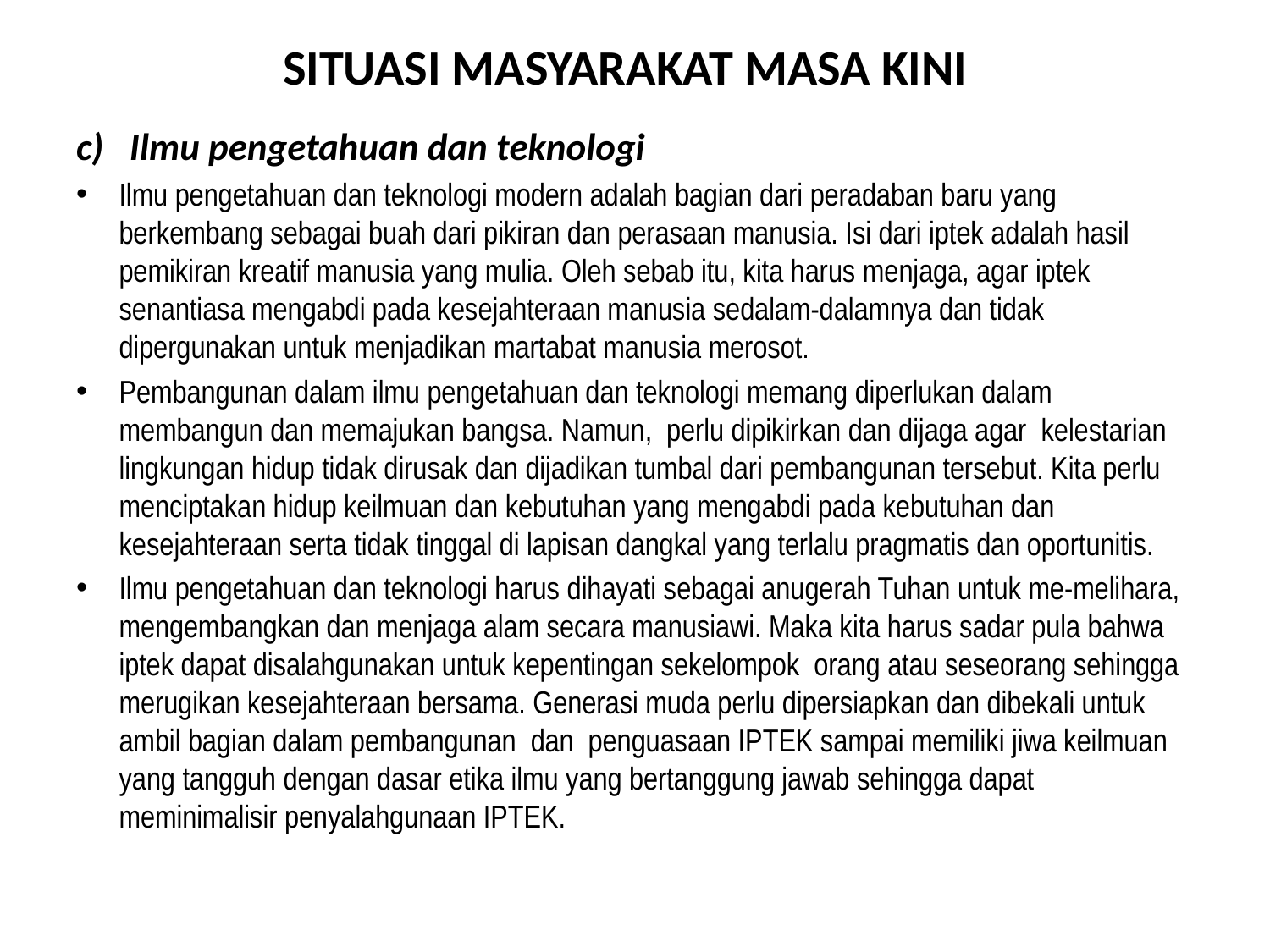

# SITUASI MASYARAKAT MASA KINI
c)   Ilmu pengetahuan dan teknologi
Ilmu pengetahuan dan teknologi modern adalah bagian dari peradaban baru yang berkembang sebagai buah dari pikiran dan perasaan manusia. Isi dari iptek adalah hasil pemikiran kreatif manusia yang mulia. Oleh sebab itu, kita harus menjaga, agar iptek senantiasa mengabdi pada kesejahteraan manusia sedalam-dalamnya dan tidak dipergunakan untuk menjadikan martabat manusia merosot.
Pembangunan dalam ilmu pengetahuan dan teknologi memang diperlukan dalam membangun dan memajukan bangsa. Namun,  perlu dipikirkan dan dijaga agar  kelestarian lingkungan hidup tidak dirusak dan dijadikan tumbal dari pembangunan tersebut. Kita perlu menciptakan hidup keilmuan dan kebutuhan yang mengabdi pada kebutuhan dan kesejahteraan serta tidak tinggal di lapisan dangkal yang terlalu pragmatis dan oportunitis.
Ilmu pengetahuan dan teknologi harus dihayati sebagai anugerah Tuhan untuk me-melihara, mengembangkan dan menjaga alam secara manusiawi. Maka kita harus sadar pula bahwa iptek dapat disalahgunakan untuk kepentingan sekelompok  orang atau seseorang sehingga merugikan kesejahteraan bersama. Generasi muda perlu dipersiapkan dan dibekali untuk ambil bagian dalam pembangunan  dan  penguasaan IPTEK sampai memiliki jiwa keilmuan yang tangguh dengan dasar etika ilmu yang bertanggung jawab sehingga dapat meminimalisir penyalahgunaan IPTEK.